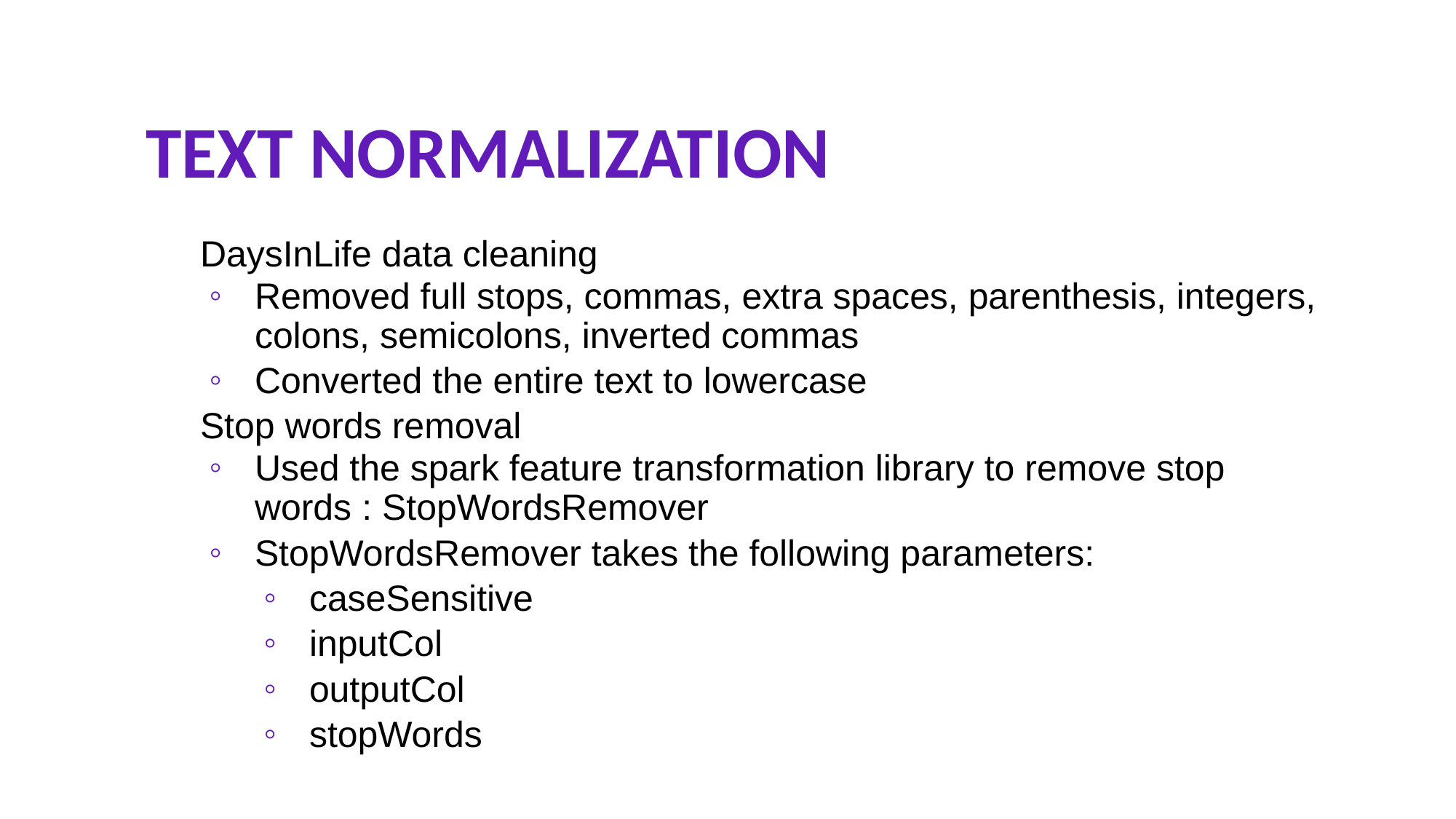

# TEXT NORMALIZATION
DaysInLife data cleaning
Removed full stops, commas, extra spaces, parenthesis, integers, colons, semicolons, inverted commas
Converted the entire text to lowercase
Stop words removal
Used the spark feature transformation library to remove stop words : StopWordsRemover
StopWordsRemover takes the following parameters:
caseSensitive
inputCol
outputCol
stopWords